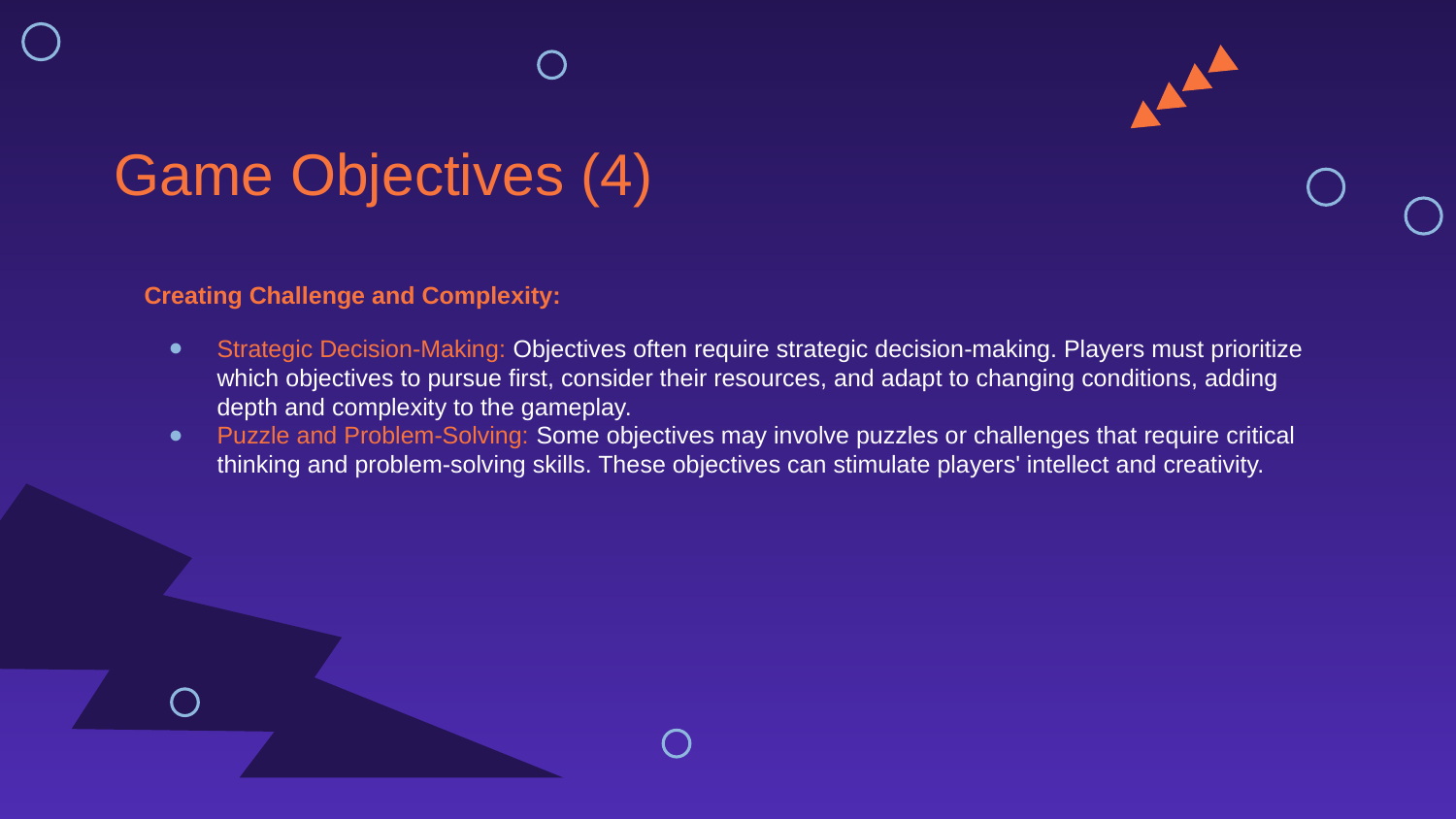

# Game Objectives (4)
Creating Challenge and Complexity:
Strategic Decision-Making: Objectives often require strategic decision-making. Players must prioritize which objectives to pursue first, consider their resources, and adapt to changing conditions, adding depth and complexity to the gameplay.
Puzzle and Problem-Solving: Some objectives may involve puzzles or challenges that require critical thinking and problem-solving skills. These objectives can stimulate players' intellect and creativity.